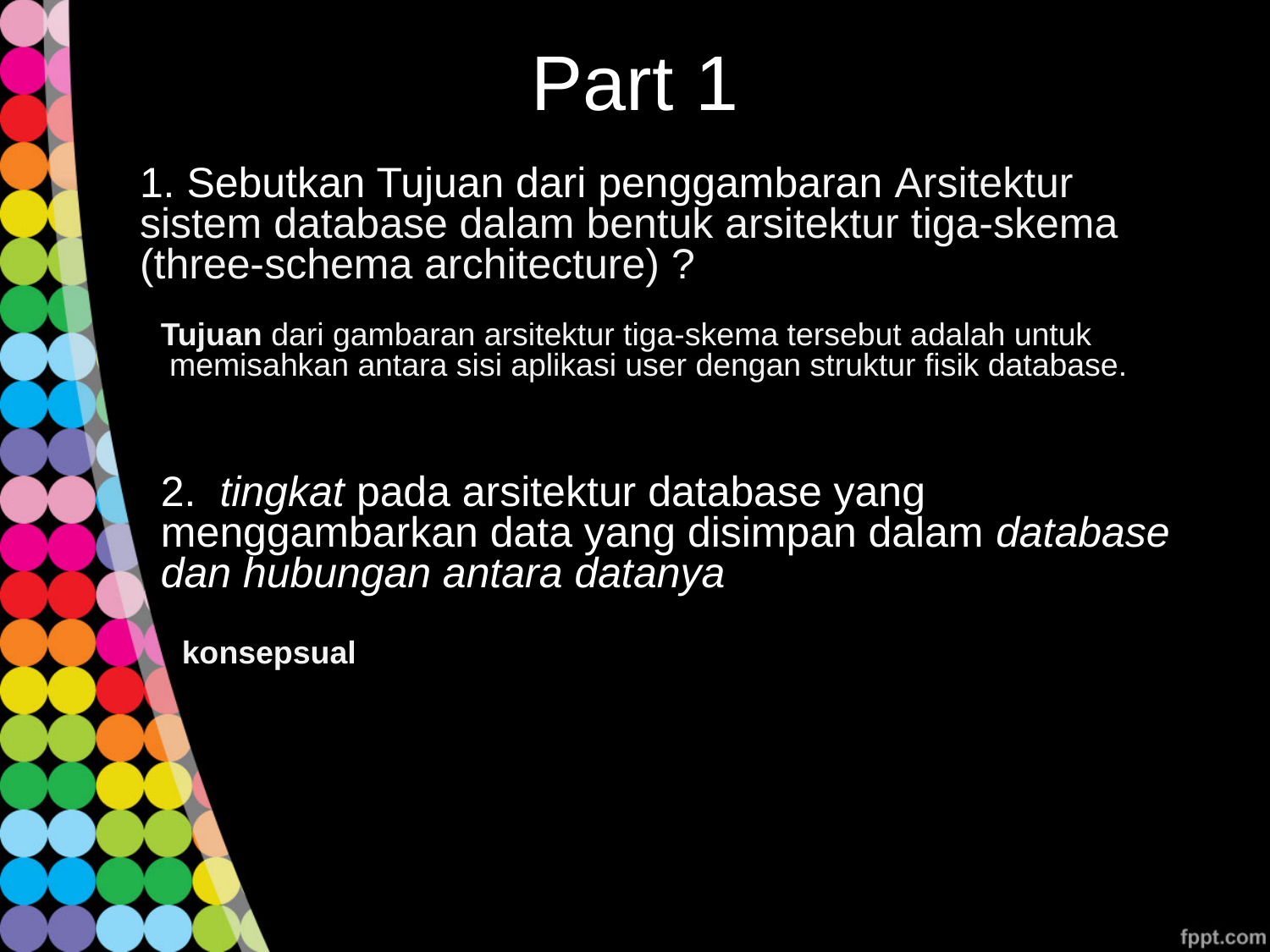

# Part 1
1. Sebutkan Tujuan dari penggambaran Arsitektur sistem database dalam bentuk arsitektur tiga-skema (three-schema architecture) ?
Tujuan dari gambaran arsitektur tiga-skema tersebut adalah untuk memisahkan antara sisi aplikasi user dengan struktur fisik database.

2.  tingkat pada arsitektur database yang menggambarkan data yang disimpan dalam database dan hubungan antara datanya
konsepsual